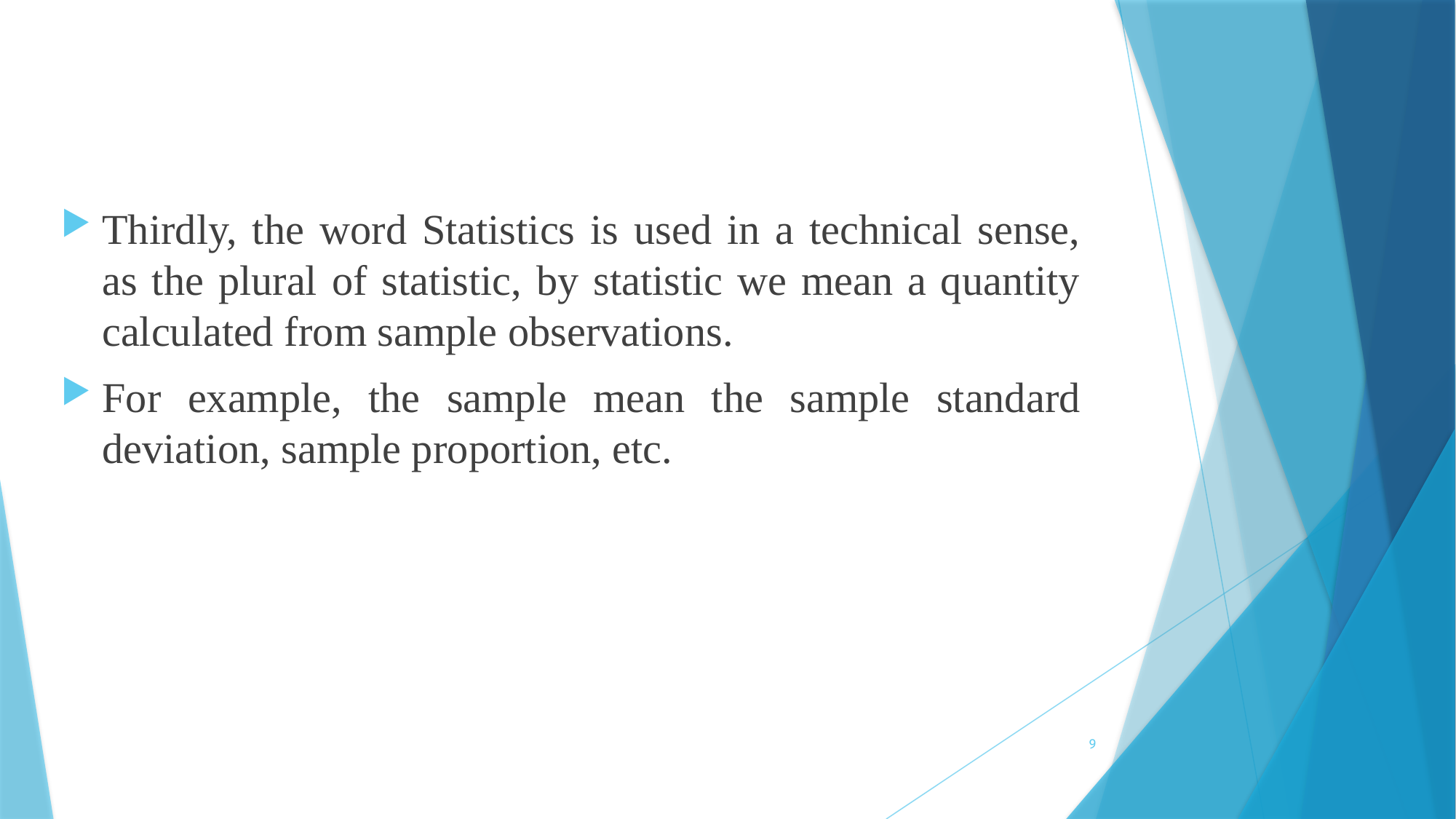

Thirdly, the word Statistics is used in a technical sense, as the plural of statistic, by statistic we mean a quantity calculated from sample observations.
For example, the sample mean the sample standard deviation, sample proportion, etc.
9